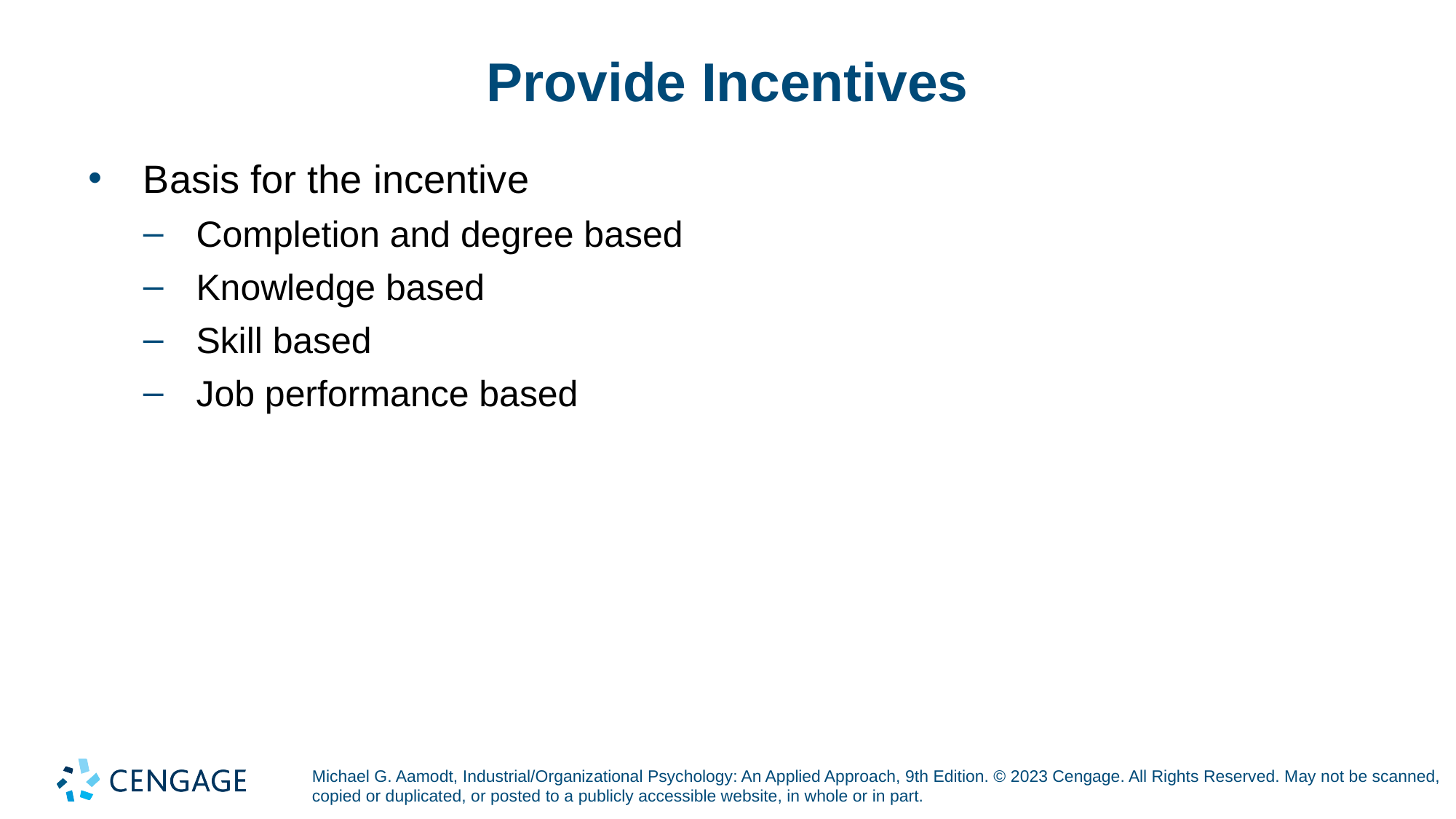

# Provide Incentives
Basis for the incentive
Completion and degree based
Knowledge based
Skill based
Job performance based